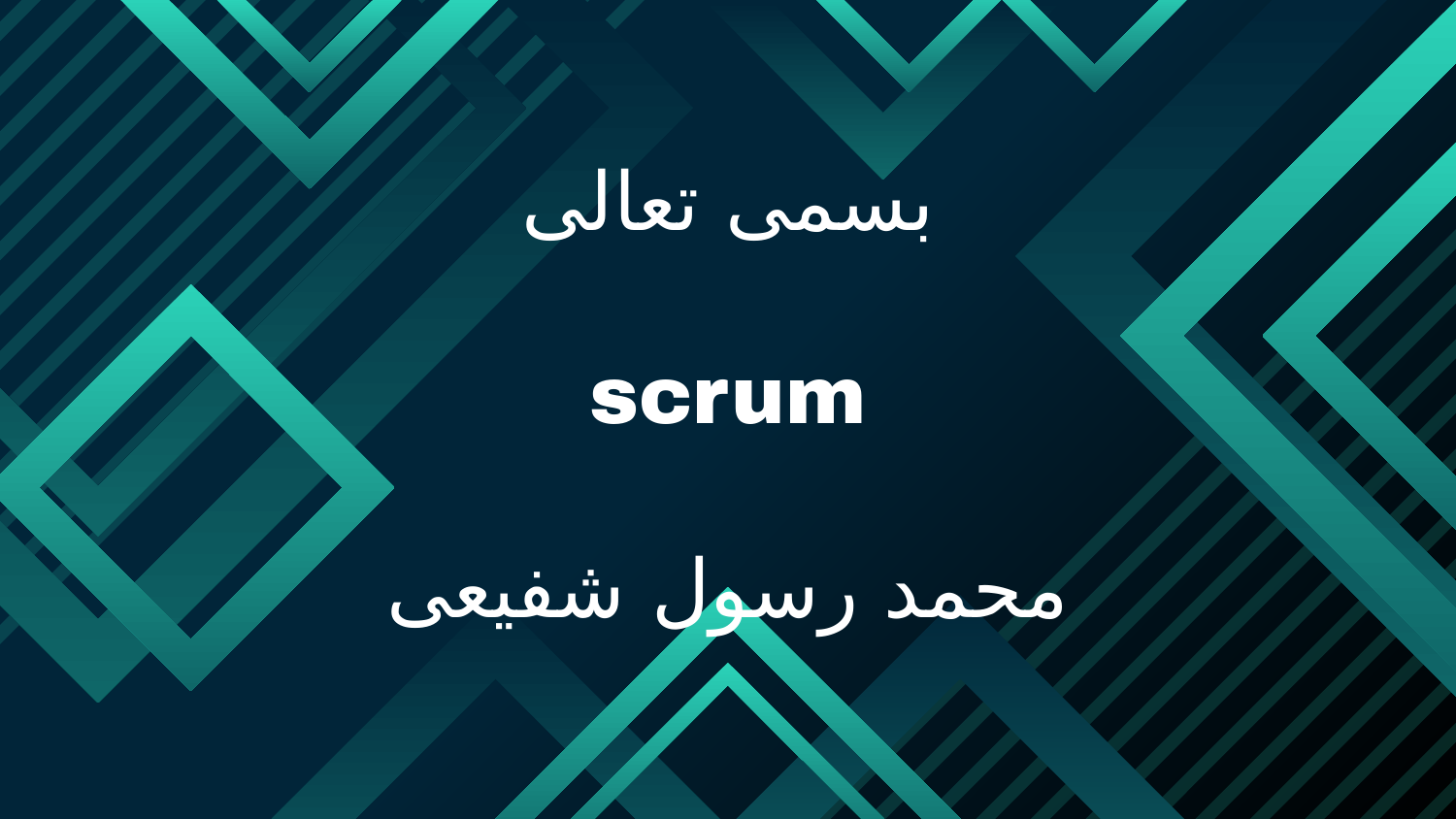

# بسمی تعالی scrum محمد رسول شفیعی